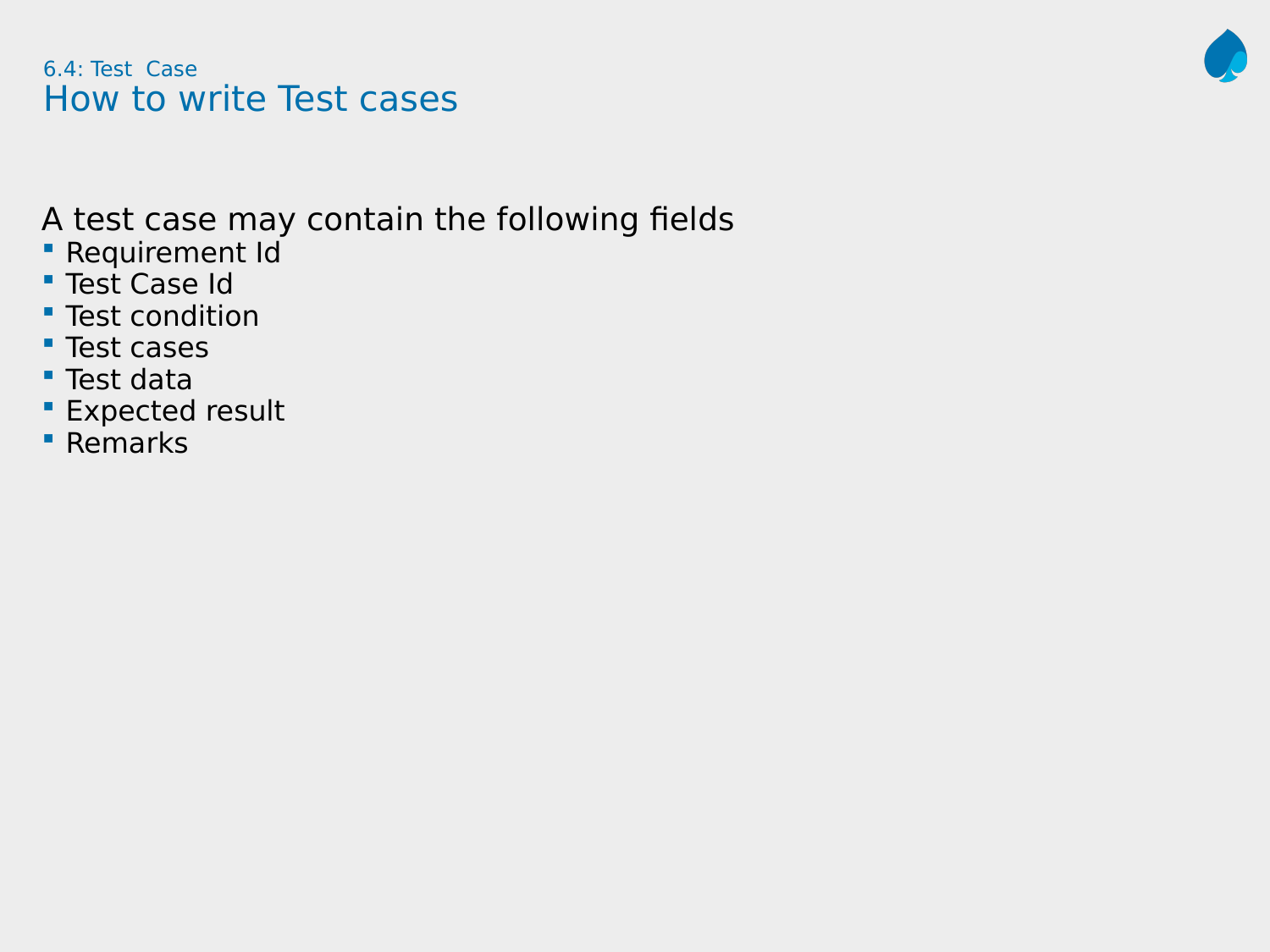

# 6.4: Test  Case How to write Test cases
A test case may contain the following fields
Requirement Id
Test Case Id
Test condition
Test cases
Test data
Expected result
Remarks